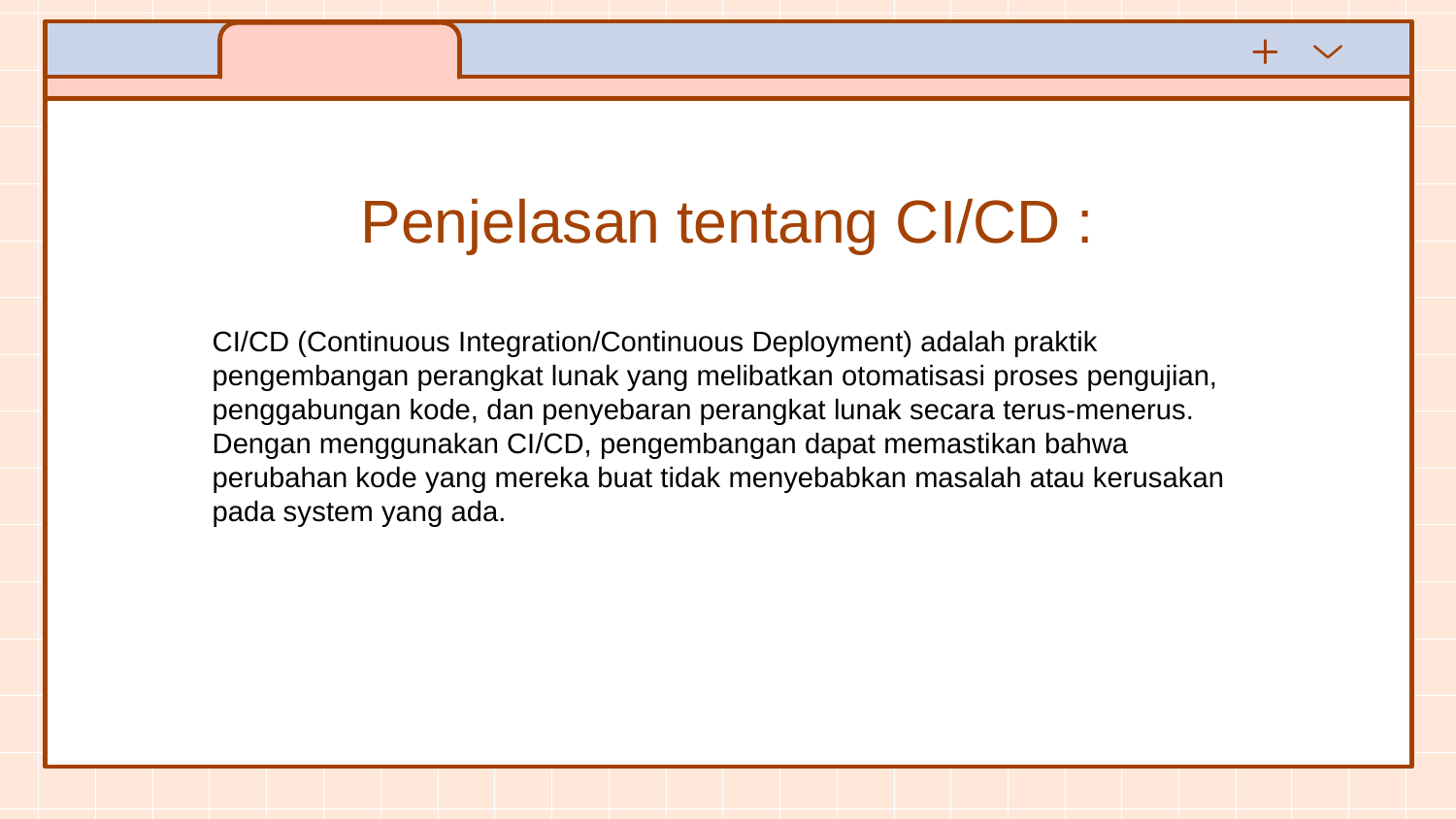

# Penjelasan tentang CI/CD :
CI/CD (Continuous Integration/Continuous Deployment) adalah praktik pengembangan perangkat lunak yang melibatkan otomatisasi proses pengujian, penggabungan kode, dan penyebaran perangkat lunak secara terus-menerus. Dengan menggunakan CI/CD, pengembangan dapat memastikan bahwa perubahan kode yang mereka buat tidak menyebabkan masalah atau kerusakan pada system yang ada.